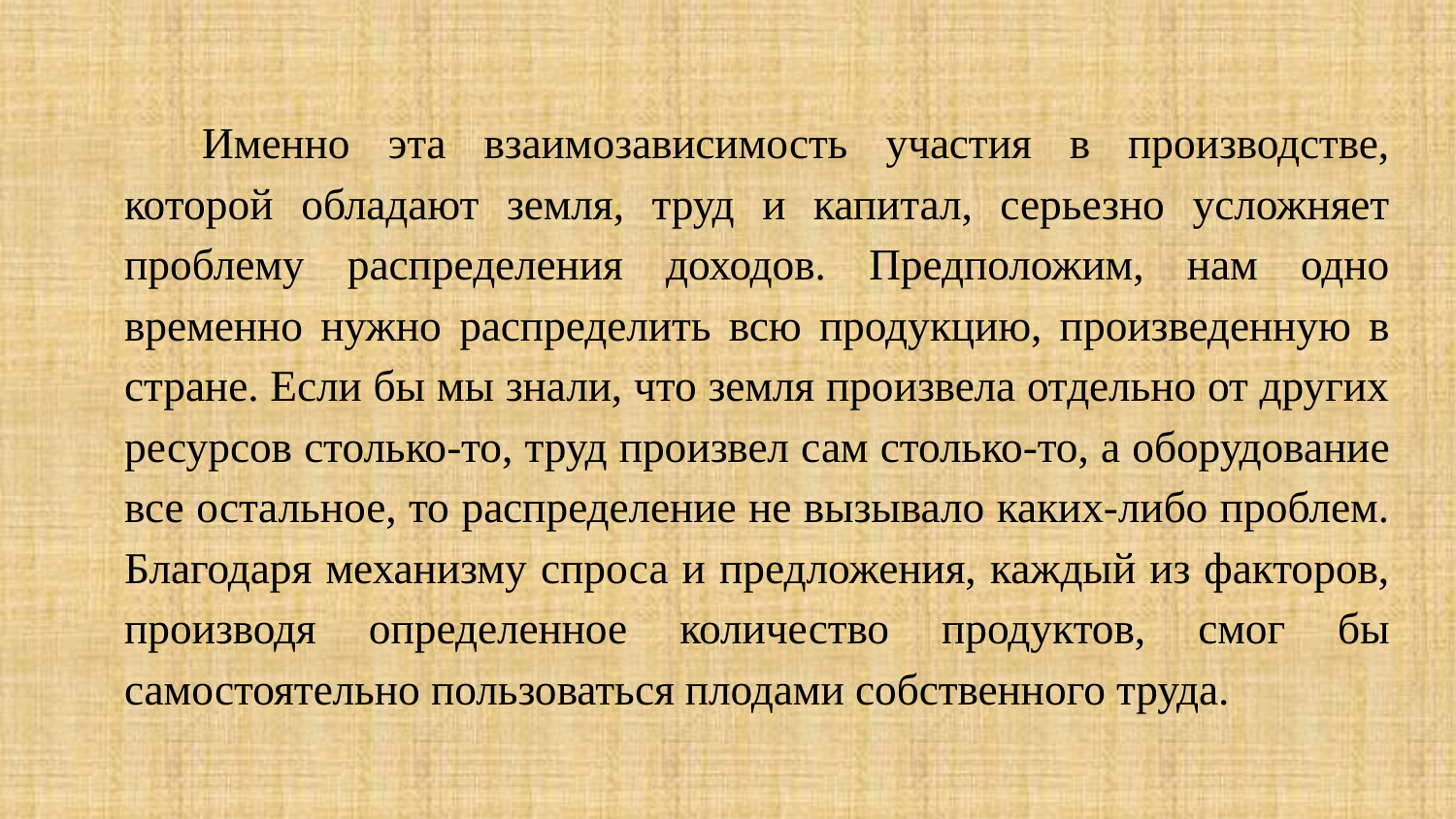

Именно эта взаимозависимость участия в производстве, которой обладают земля, труд и капитал, серьезно усложняет проблему распределения доходов. Предположим, нам одно временно нужно распределить всю продукцию, произведенную в стране. Если бы мы знали, что земля произвела отдельно от других ресурсов столько-то, труд произвел сам столько-то, а оборудование все остальное, то распределение не вызывало каких-либо проблем. Благодаря механизму спроса и предложения, каждый из факторов, производя определенное количество продуктов, смог бы самостоятельно пользоваться плодами собственного труда.